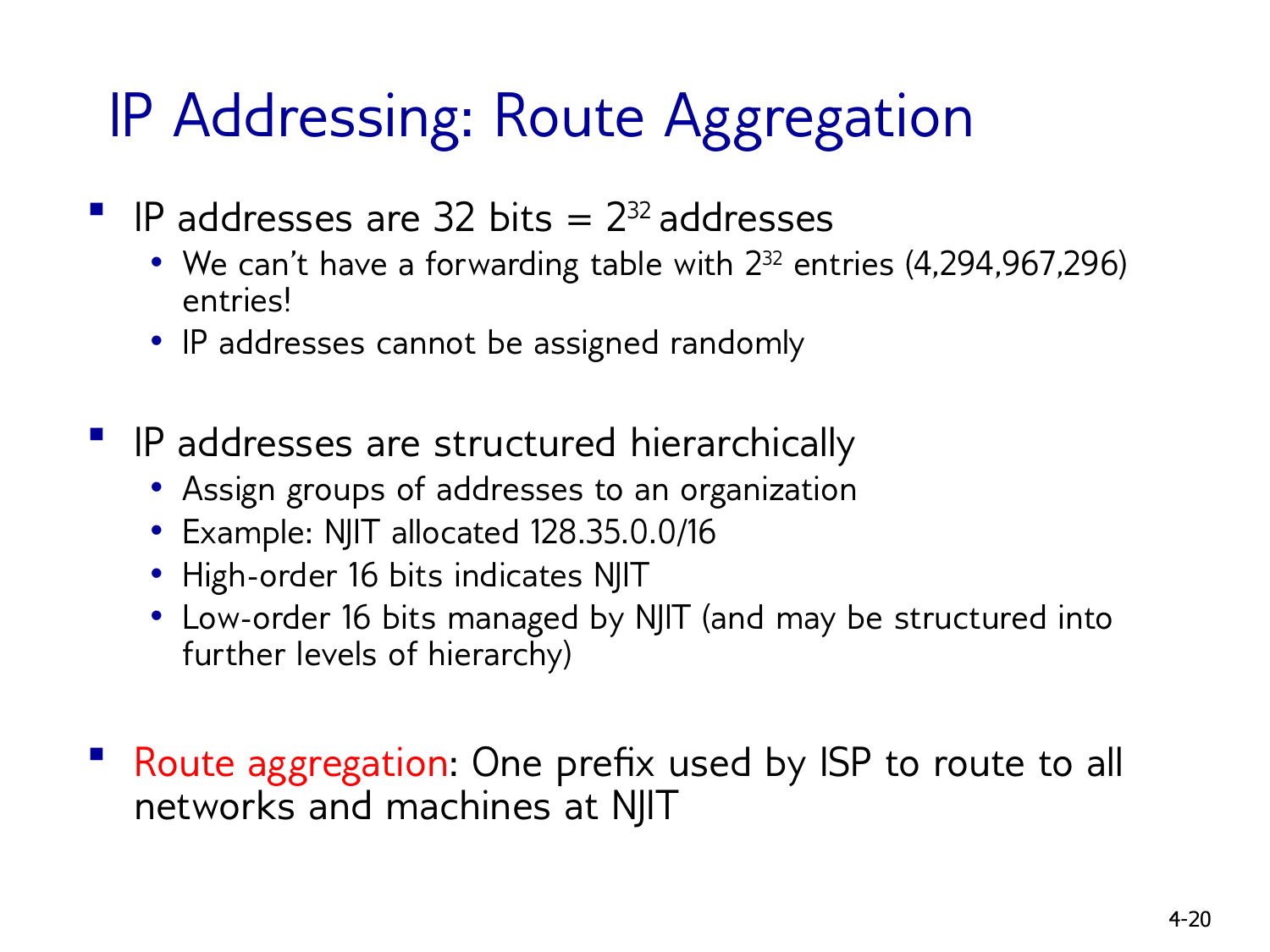

# IP Addressing: Route Aggregation
IP addresses are 32 bits = 232 addresses
We can’t have a forwarding table with 232 entries (4,294,967,296) entries!
IP addresses cannot be assigned randomly

IP addresses are structured hierarchically
Assign groups of addresses to an organization
Example: NJIT allocated 128.35.0.0/16
High-order 16 bits indicates NJIT
Low-order 16 bits managed by NJIT (and may be structured into further levels of hierarchy)

Route aggregation: One prefix used by ISP to route to all networks and machines at NJIT

4-20